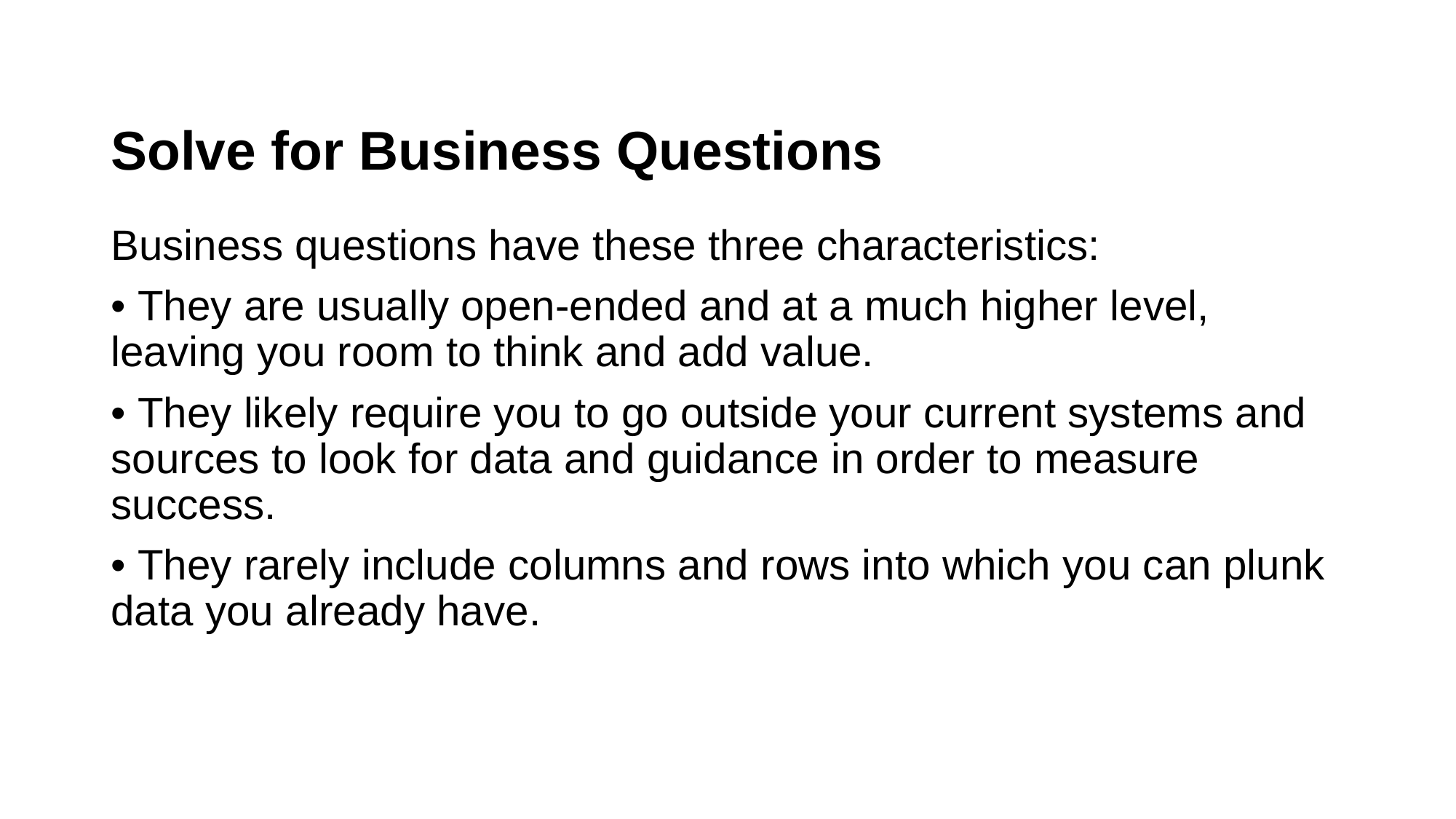

# Solve for Business Questions
Business questions have these three characteristics:
• They are usually open-ended and at a much higher level, leaving you room to think and add value.
• They likely require you to go outside your current systems and sources to look for data and guidance in order to measure success.
• They rarely include columns and rows into which you can plunk data you already have.